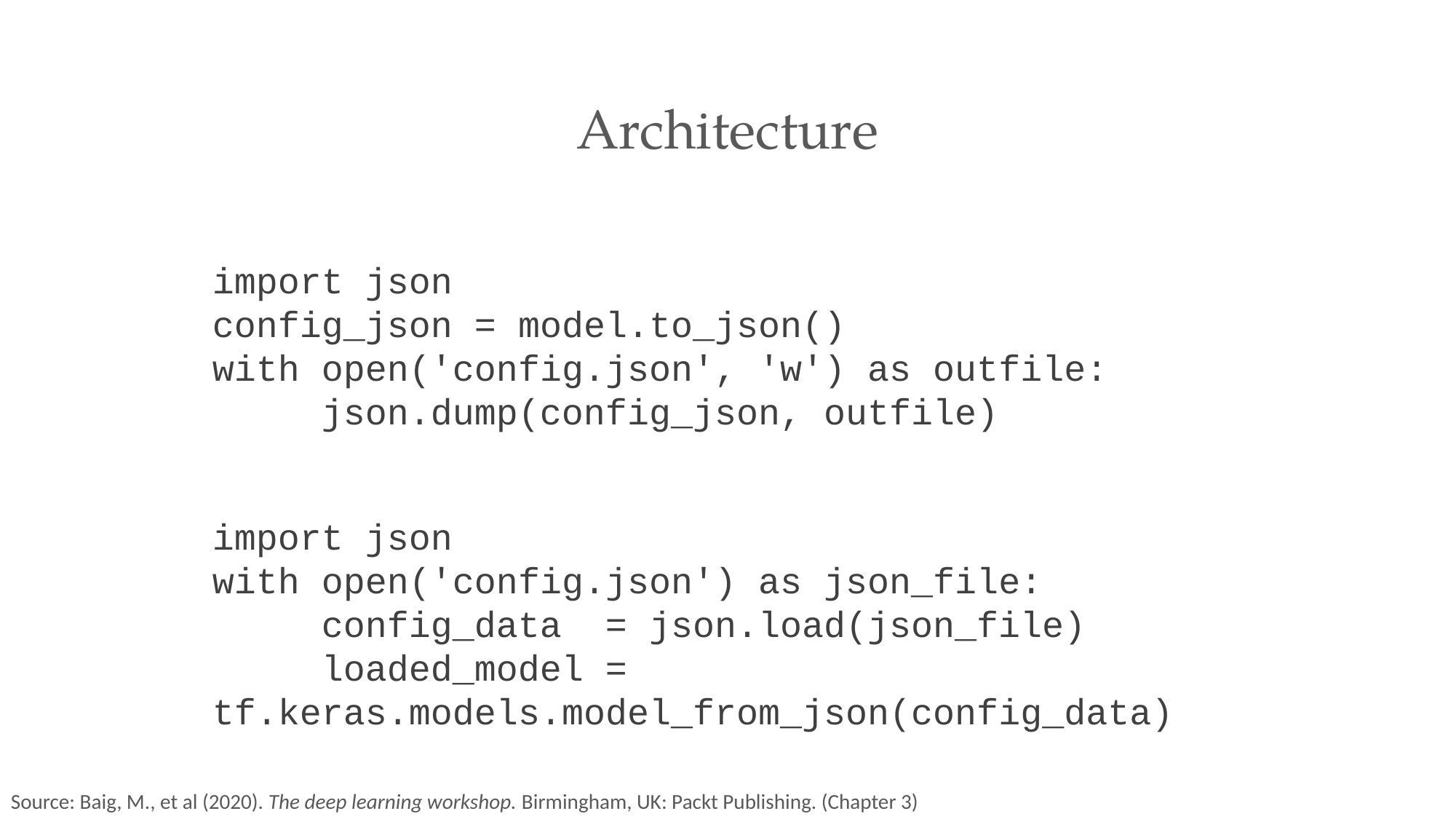

# Architecture
import json
config_json = model.to_json()
with open('config.json', 'w') as outfile:
	json.dump(config_json, outfile)
import json
with open('config.json') as json_file:
	config_data  = json.load(json_file)
	loaded_model = tf.keras.models.model_from_json(config_data)
Source: Baig, M., et al (2020). The deep learning workshop. Birmingham, UK: Packt Publishing. (Chapter 3)